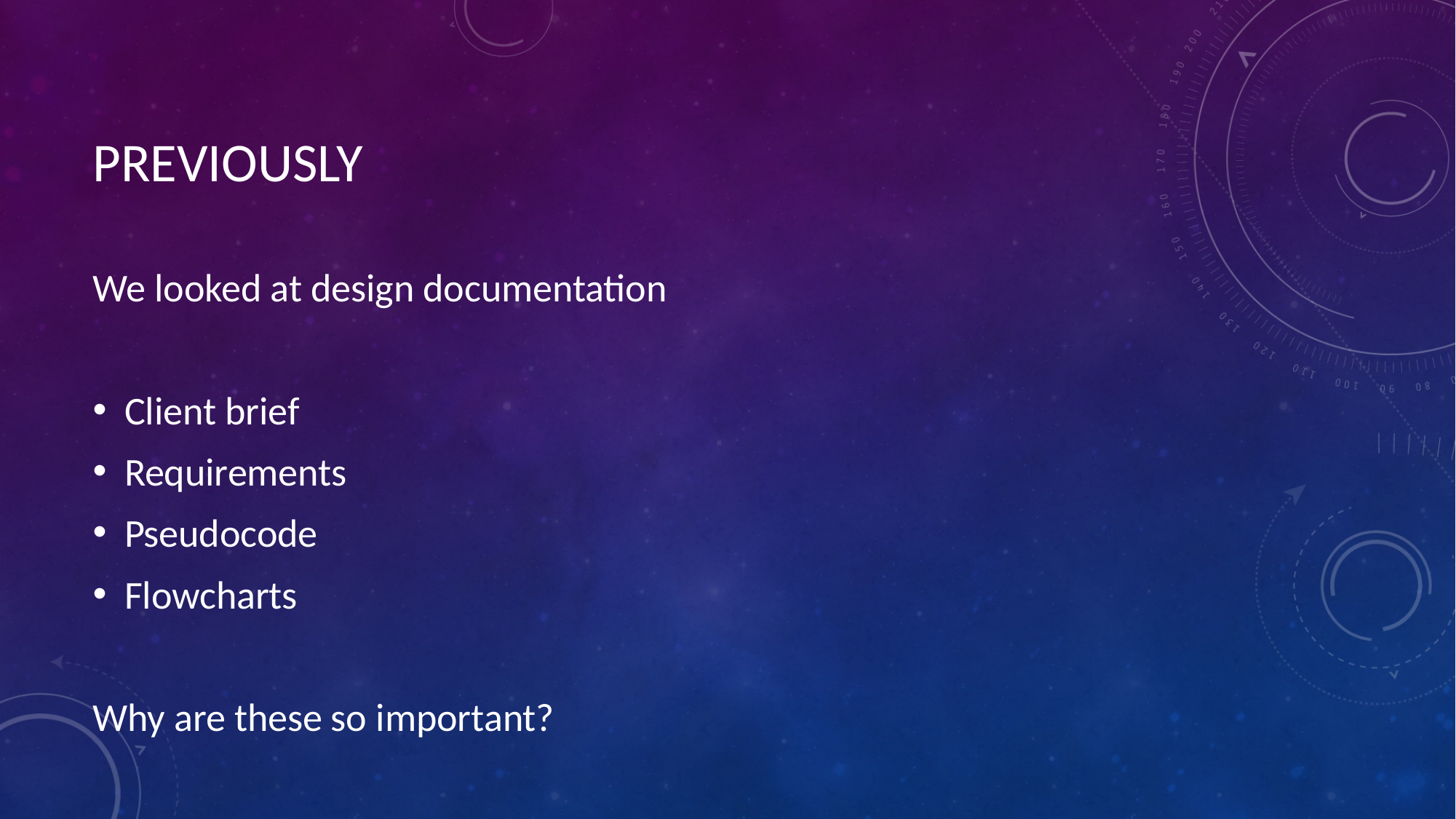

# Previously
We looked at design documentation

Client brief
Requirements
Pseudocode
Flowcharts

Why are these so important?